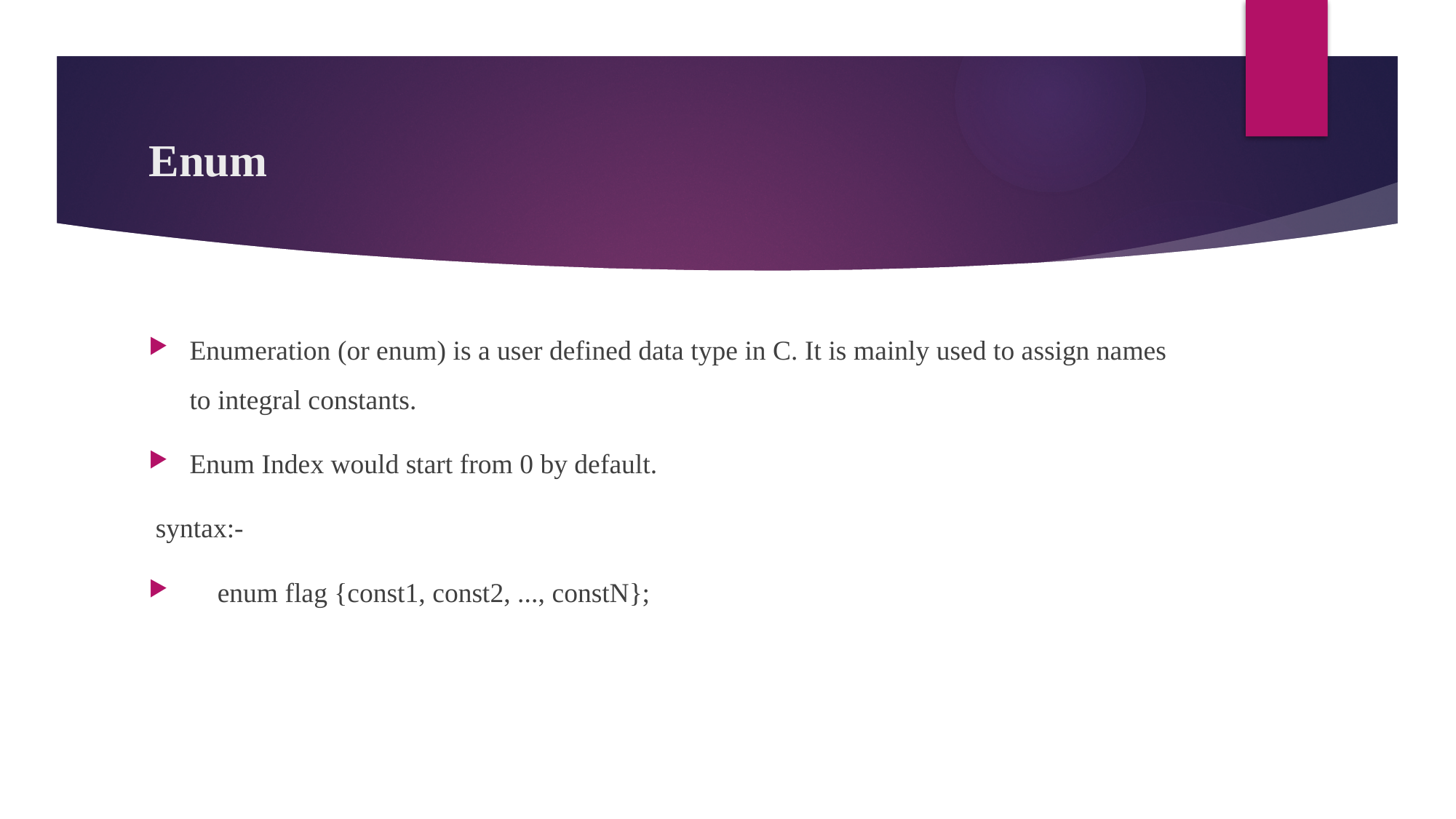

# Enum
Enumeration (or enum) is a user defined data type in C. It is mainly used to assign names to integral constants.
Enum Index would start from 0 by default.
 syntax:-
    enum flag {const1, const2, ..., constN};